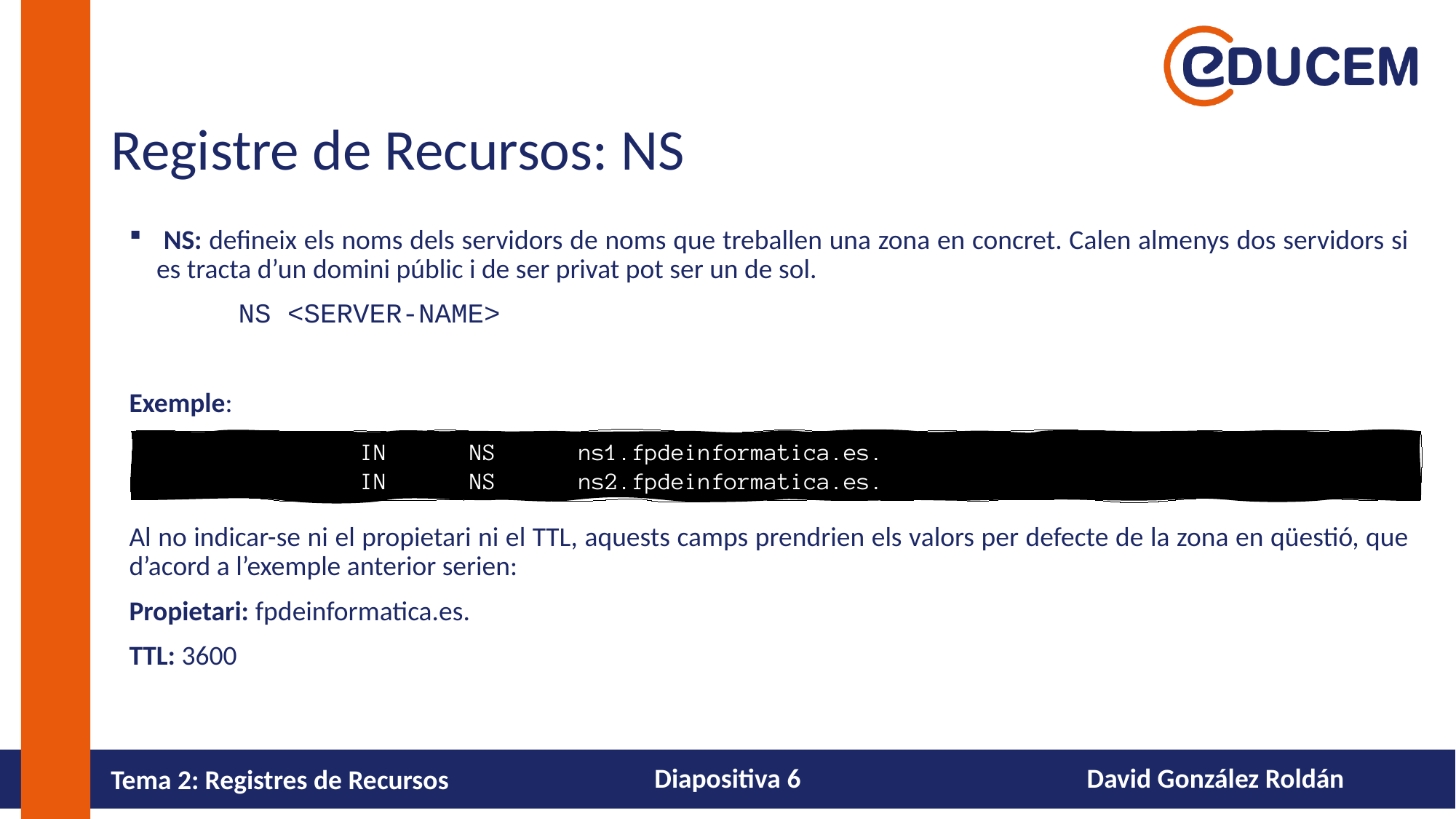

# Registre de Recursos: NS
 NS: defineix els noms dels servidors de noms que treballen una zona en concret. Calen almenys dos servidors si es tracta d’un domini públic i de ser privat pot ser un de sol.
	NS <SERVER-NAME>

Exemple:

Al no indicar-se ni el propietari ni el TTL, aquests camps prendrien els valors per defecte de la zona en qüestió, que d’acord a l’exemple anterior serien:
Propietari: fpdeinformatica.es.
TTL: 3600
		IN	NS	ns1.fpdeinformatica.es.
		IN	NS	ns2.fpdeinformatica.es.
Diapositiva 6
David González Roldán
Tema 2: Registres de Recursos